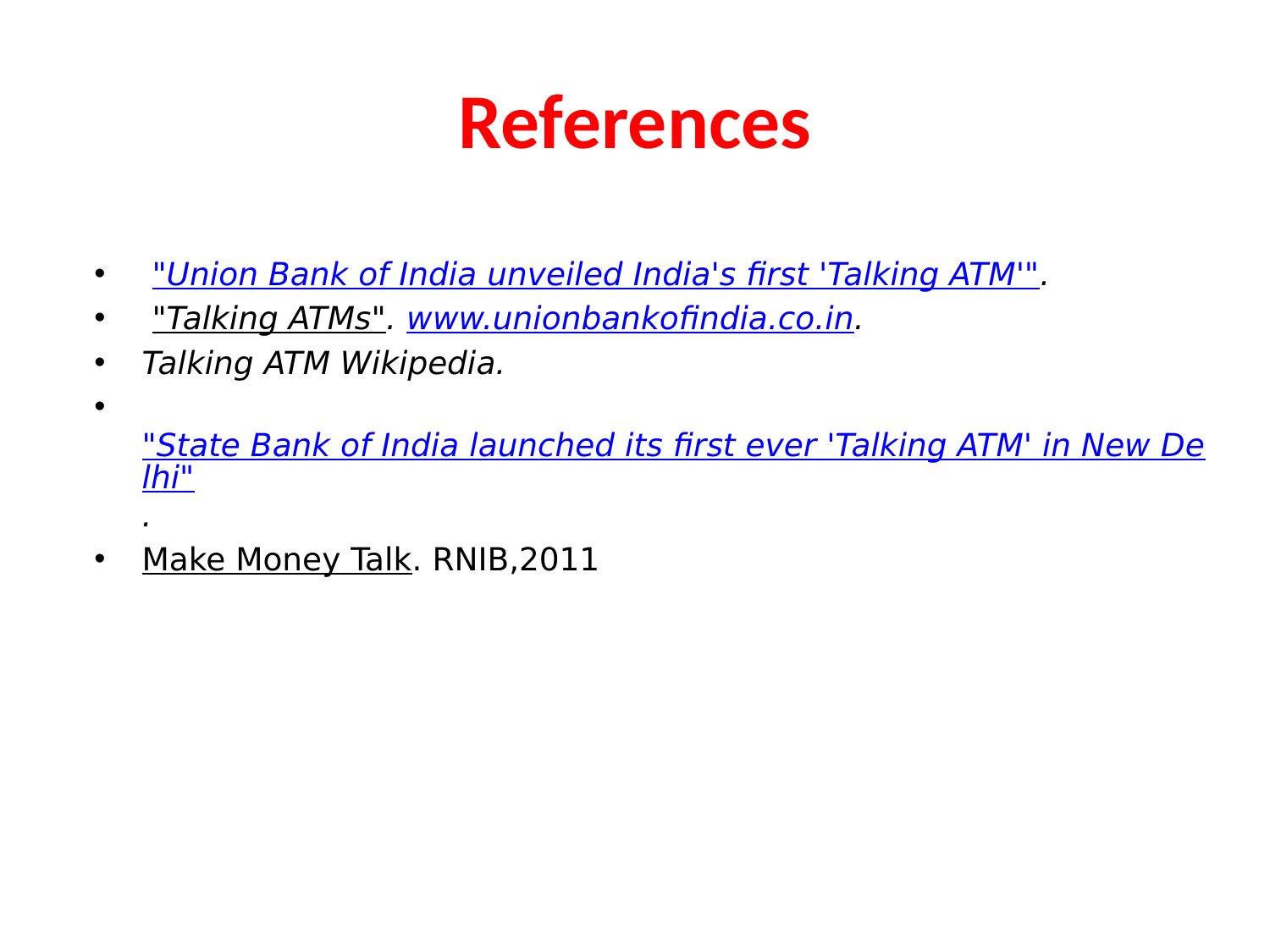

# References

 "Union Bank of India unveiled India's first 'Talking ATM'".
 "Talking ATMs". www.unionbankofindia.co.in.
Talking ATM Wikipedia.
 "State Bank of India launched its first ever 'Talking ATM' in New Delhi".
Make Money Talk. RNIB,2011